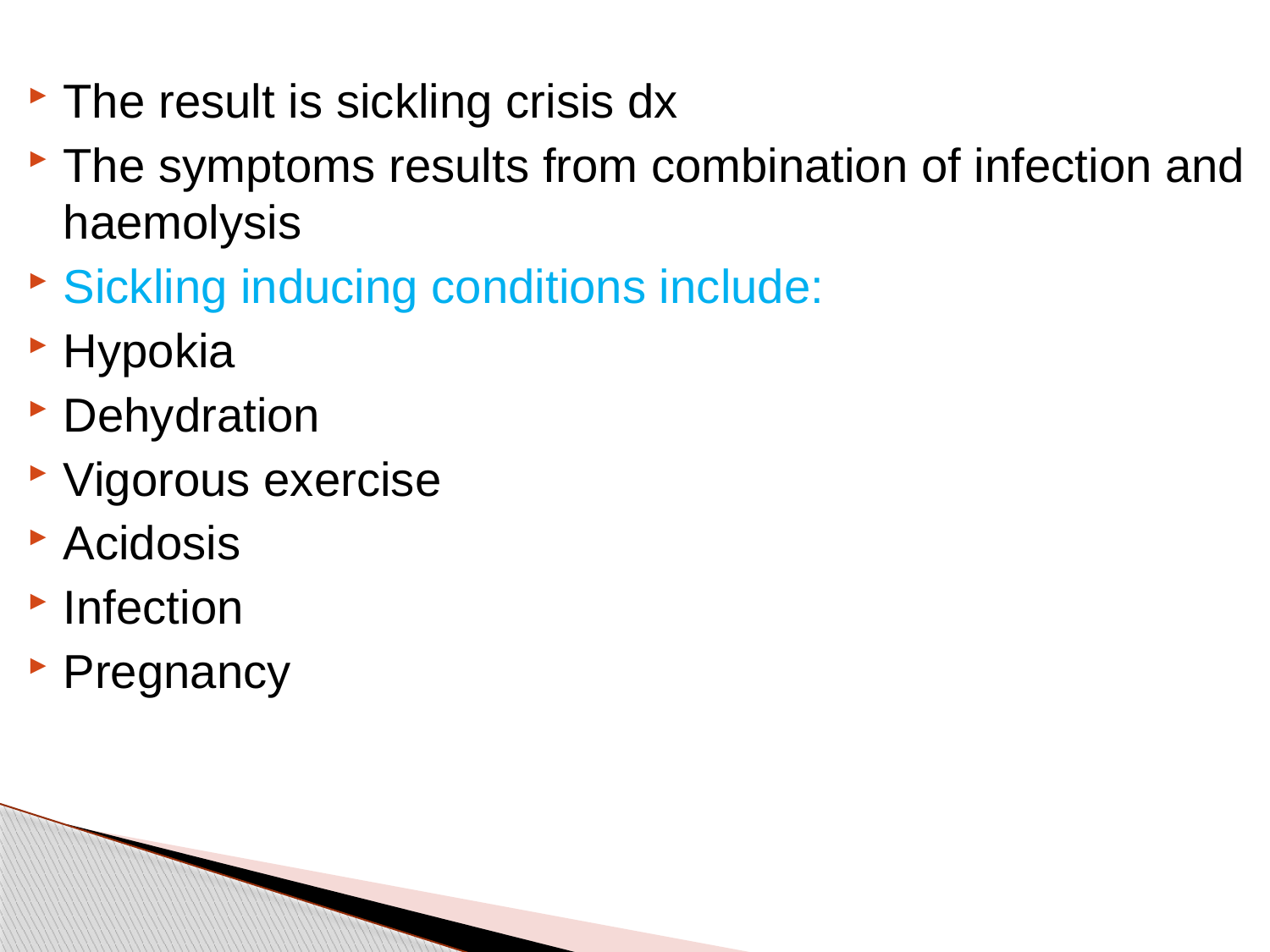

The result is sickling crisis dx
The symptoms results from combination of infection and haemolysis
Sickling inducing conditions include:
Hypokia
Dehydration
Vigorous exercise
Acidosis
Infection
Pregnancy